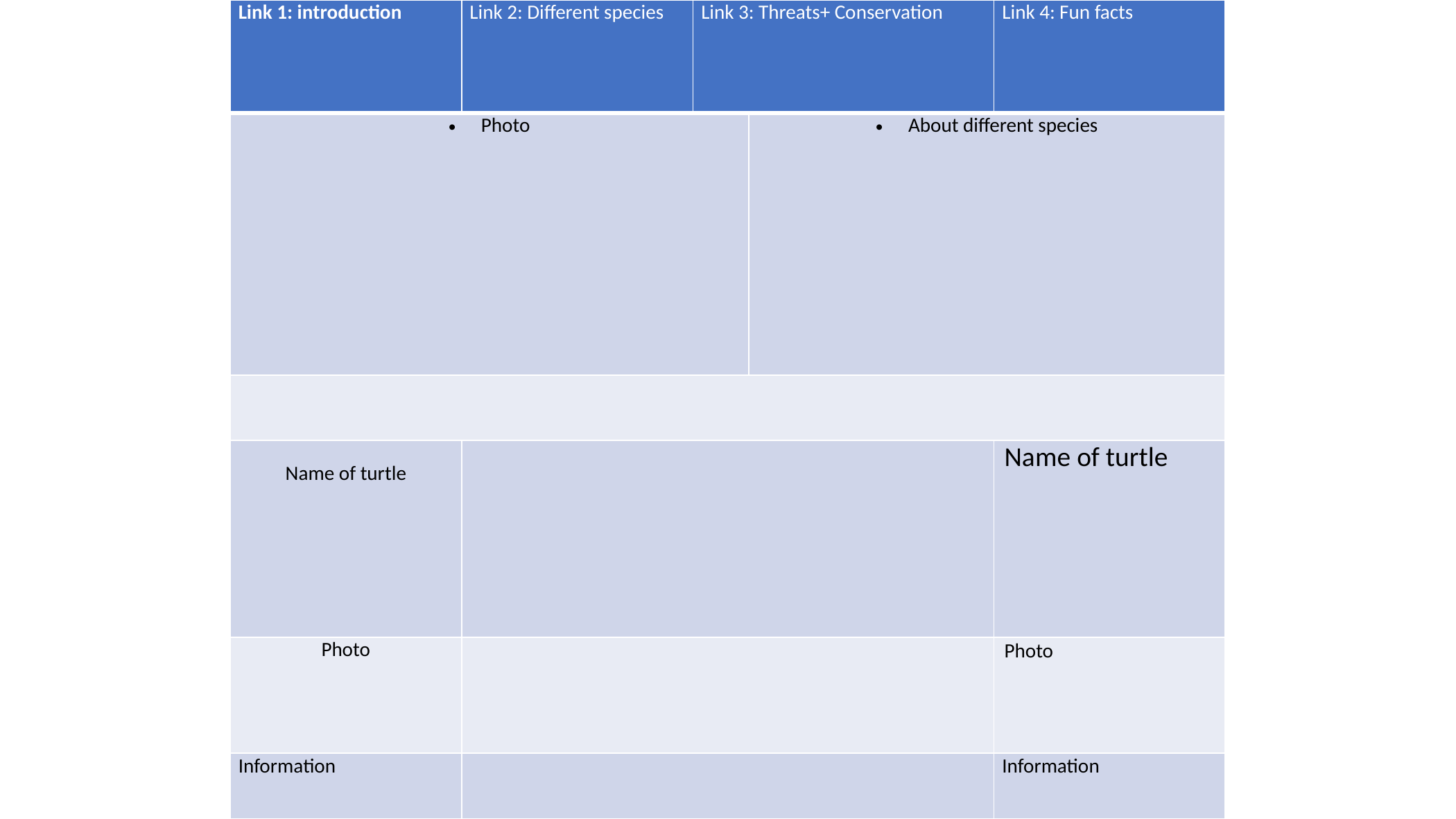

| Link 1: introduction | Link 2: Different species | Link 3: Threats+ Conservation |  | Link 4: Fun facts |
| --- | --- | --- | --- | --- |
| Photo |  |  | About different species |  |
|  |  |  |  |  |
| Name of turtle |  |  |  | Name of turtle |
| Photo |  |  |  | Photo |
| Information |  |  |  | Information |